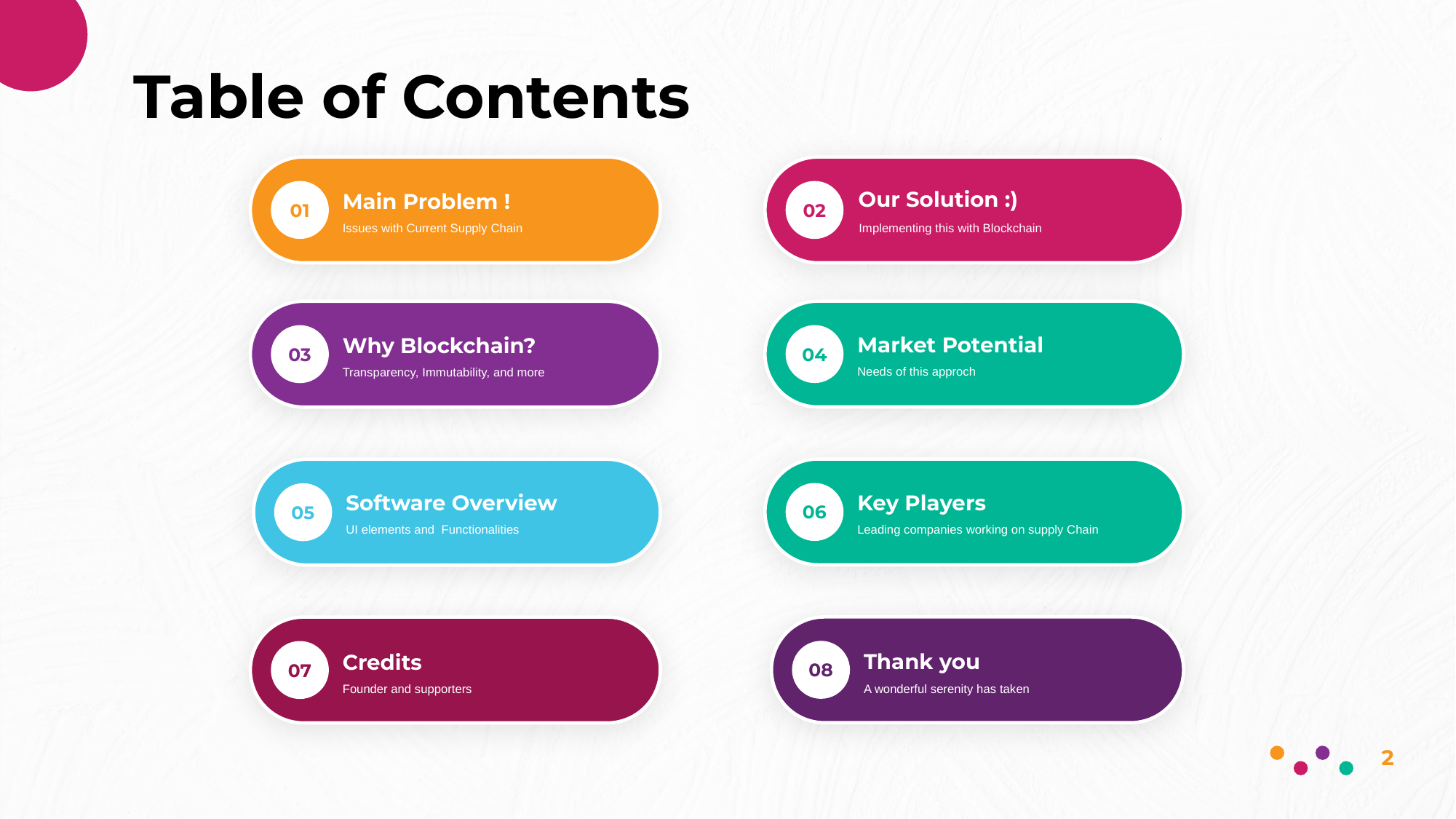

Table of Contents

Our Solution :)

Main Problem !
01
02
Issues with Current Supply Chain
Implementing this with Blockchain

Market Potential
Why Blockchain?
04
03
Needs of this approch
Transparency, Immutability, and more

Key Players
Software Overview
06
05
Leading companies working on supply Chain
UI elements and  Functionalities

Thank you
Credits
08
07
A wonderful serenity has taken
Founder and supporters
2